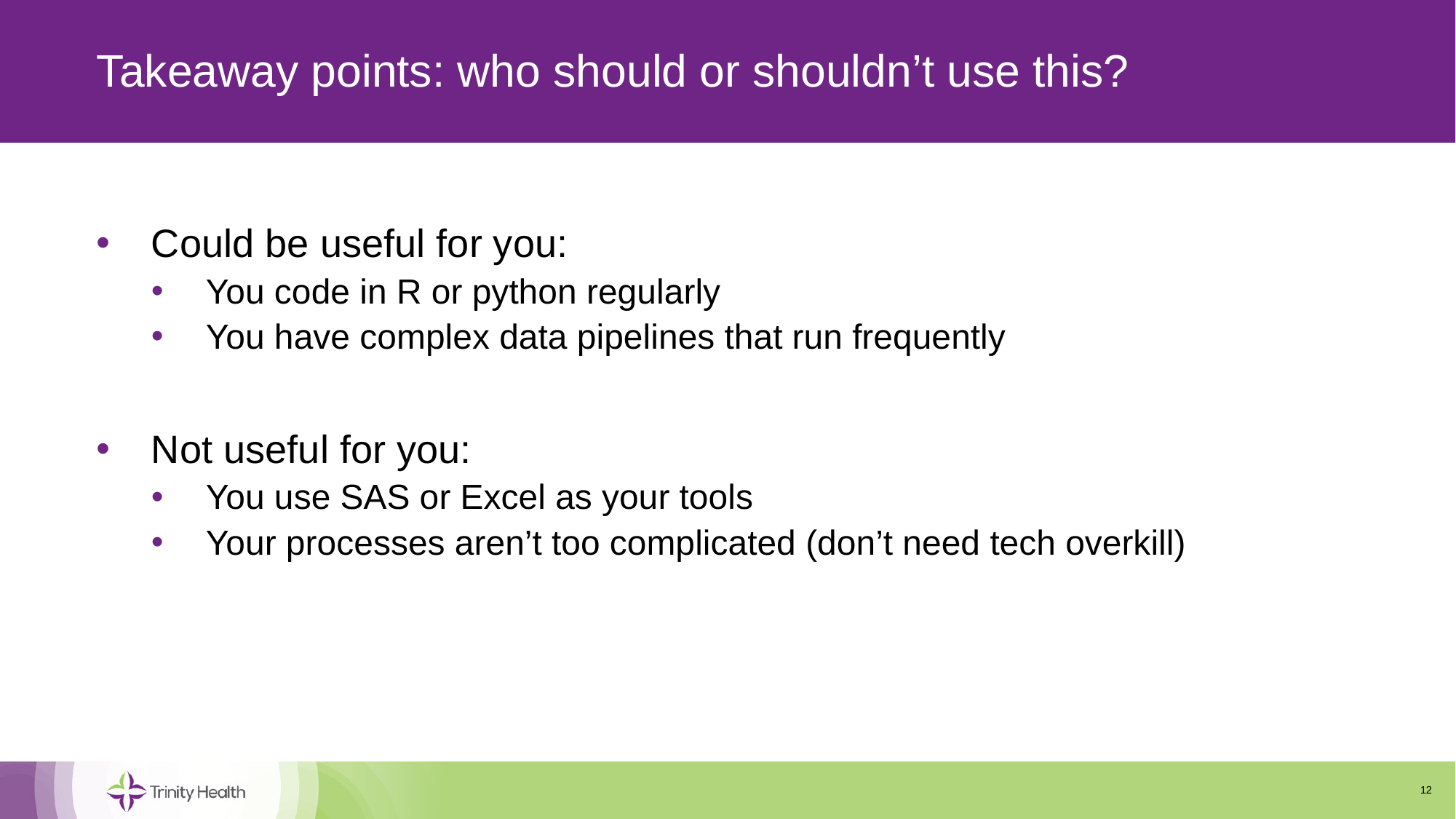

# Takeaway points: who should or shouldn’t use this?
Could be useful for you:
You code in R or python regularly
You have complex data pipelines that run frequently

Not useful for you:
You use SAS or Excel as your tools
Your processes aren’t too complicated (don’t need tech overkill)
12